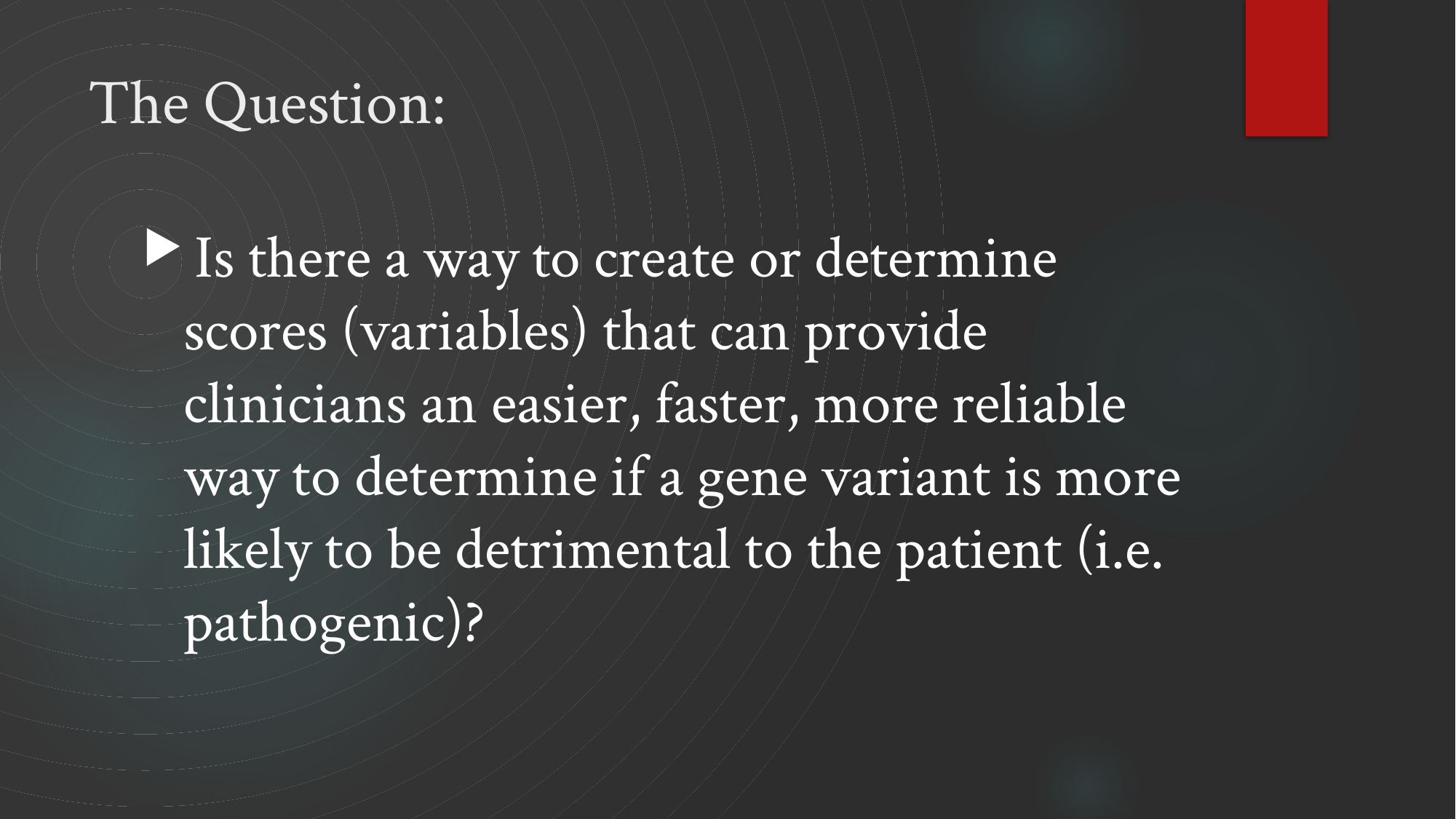

# The Question:
 Is there a way to create or determine scores (variables) that can provide clinicians an easier, faster, more reliable way to determine if a gene variant is more likely to be detrimental to the patient (i.e. pathogenic)?